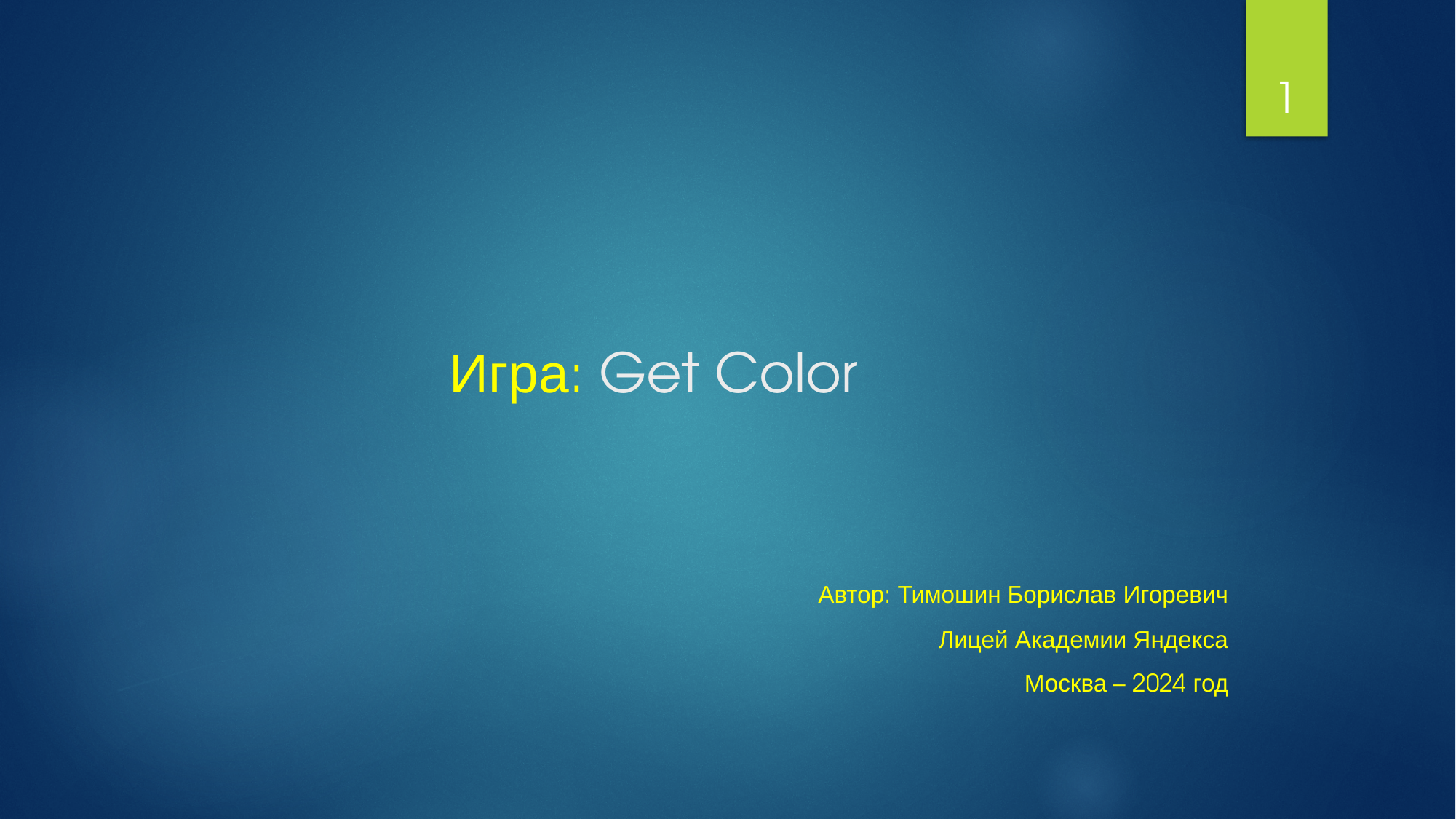

1
# Игра: Get Color

   									 Автор: Тимошин Борислав Игоревич
                                                                            Лицей Академии Яндекса
Москва – 2024 год